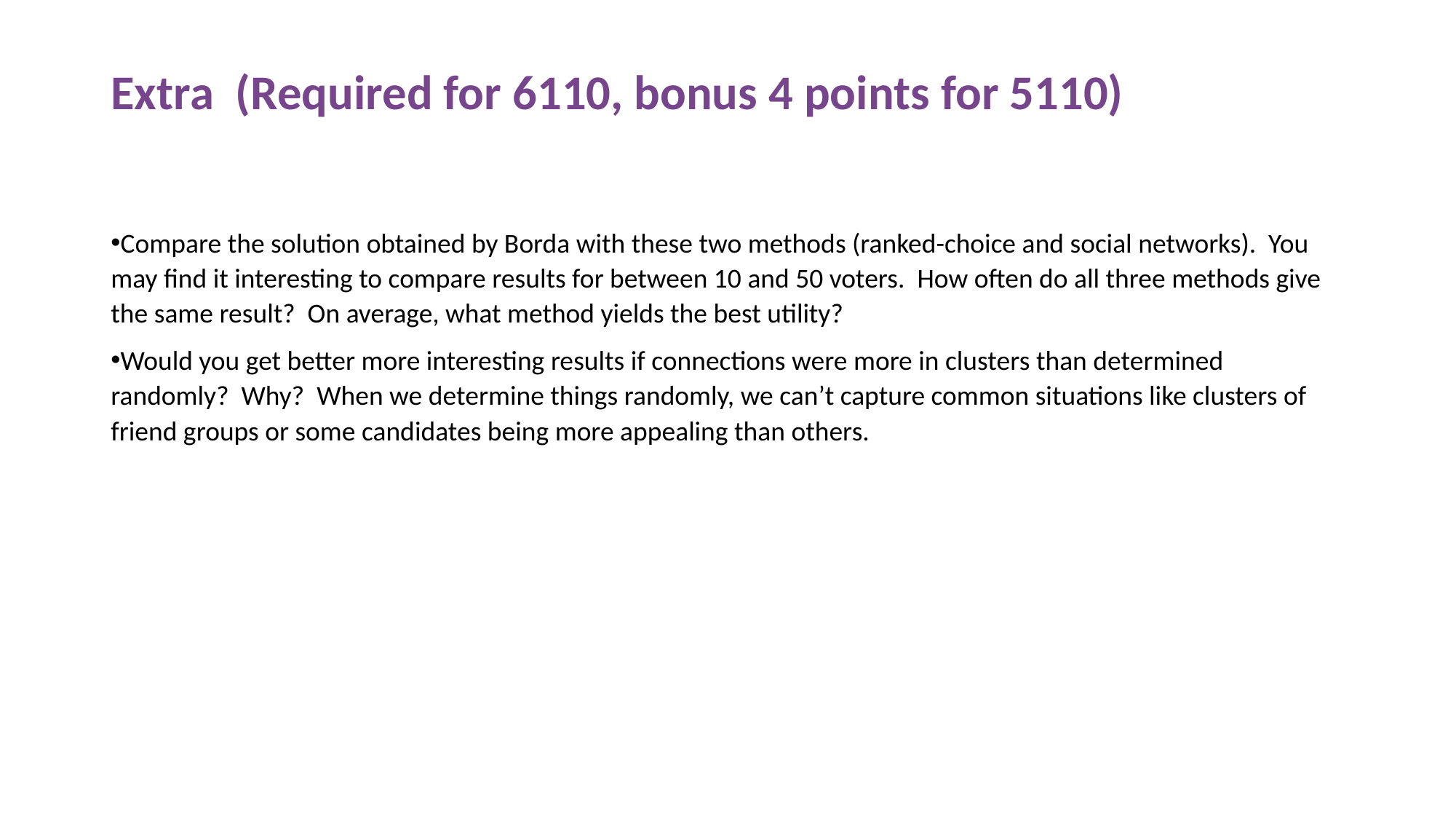

# Extra  (Required for 6110, bonus 4 points for 5110)
Compare the solution obtained by Borda with these two methods (ranked-choice and social networks).  You may find it interesting to compare results for between 10 and 50 voters.  How often do all three methods give the same result?  On average, what method yields the best utility?
Would you get better more interesting results if connections were more in clusters than determined randomly?  Why?  When we determine things randomly, we can’t capture common situations like clusters of friend groups or some candidates being more appealing than others.